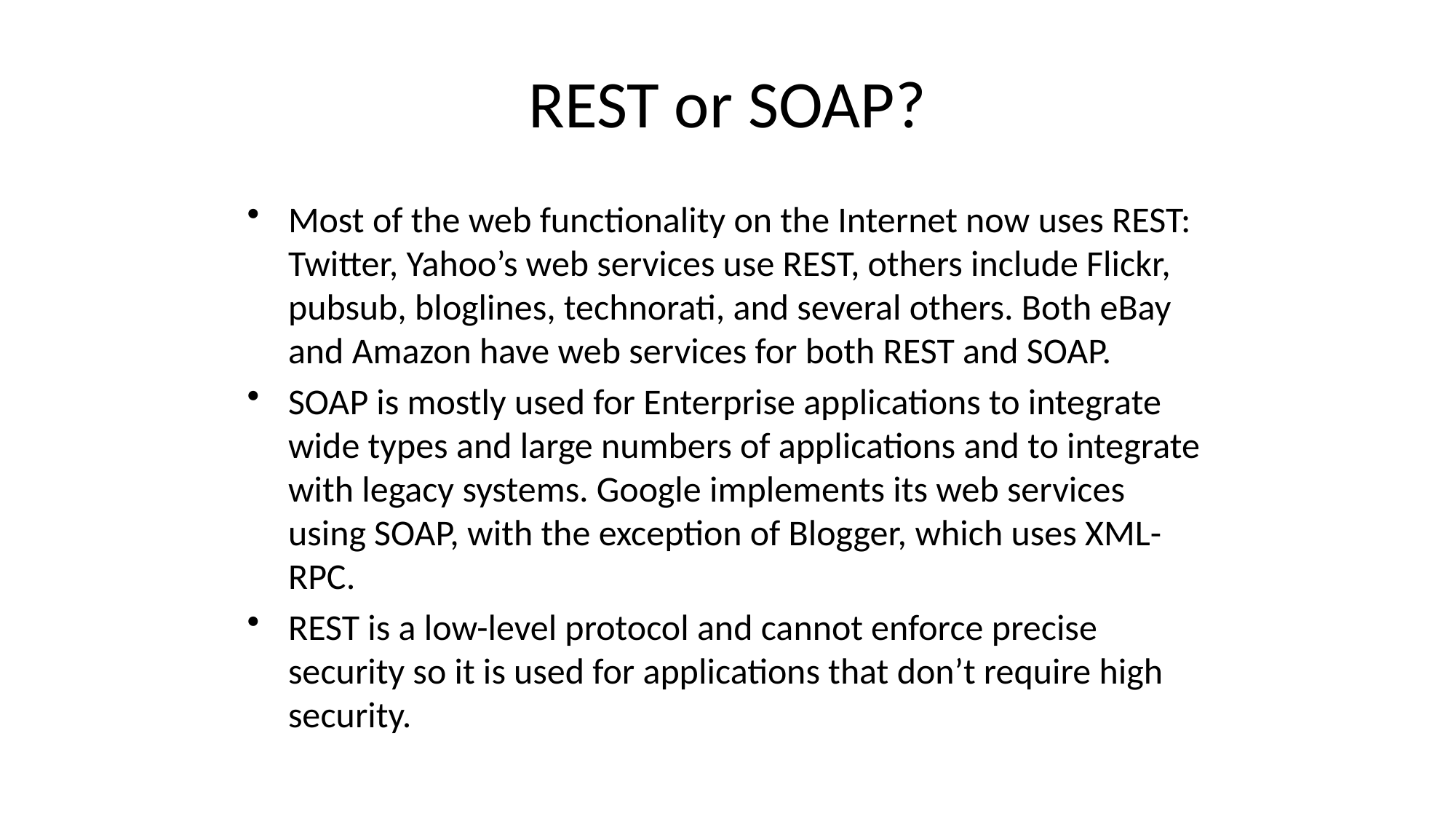

REST or SOAP?
Most of the web functionality on the Internet now uses REST: Twitter, Yahoo’s web services use REST, others include Flickr,  pubsub, bloglines, technorati, and several others. Both eBay and Amazon have web services for both REST and SOAP.
SOAP is mostly used for Enterprise applications to integrate wide types and large numbers of applications and to integrate with legacy systems. Google implements its web services using SOAP, with the exception of Blogger, which uses XML-RPC.
REST is a low-level protocol and cannot enforce precise security so it is used for applications that don’t require high security.